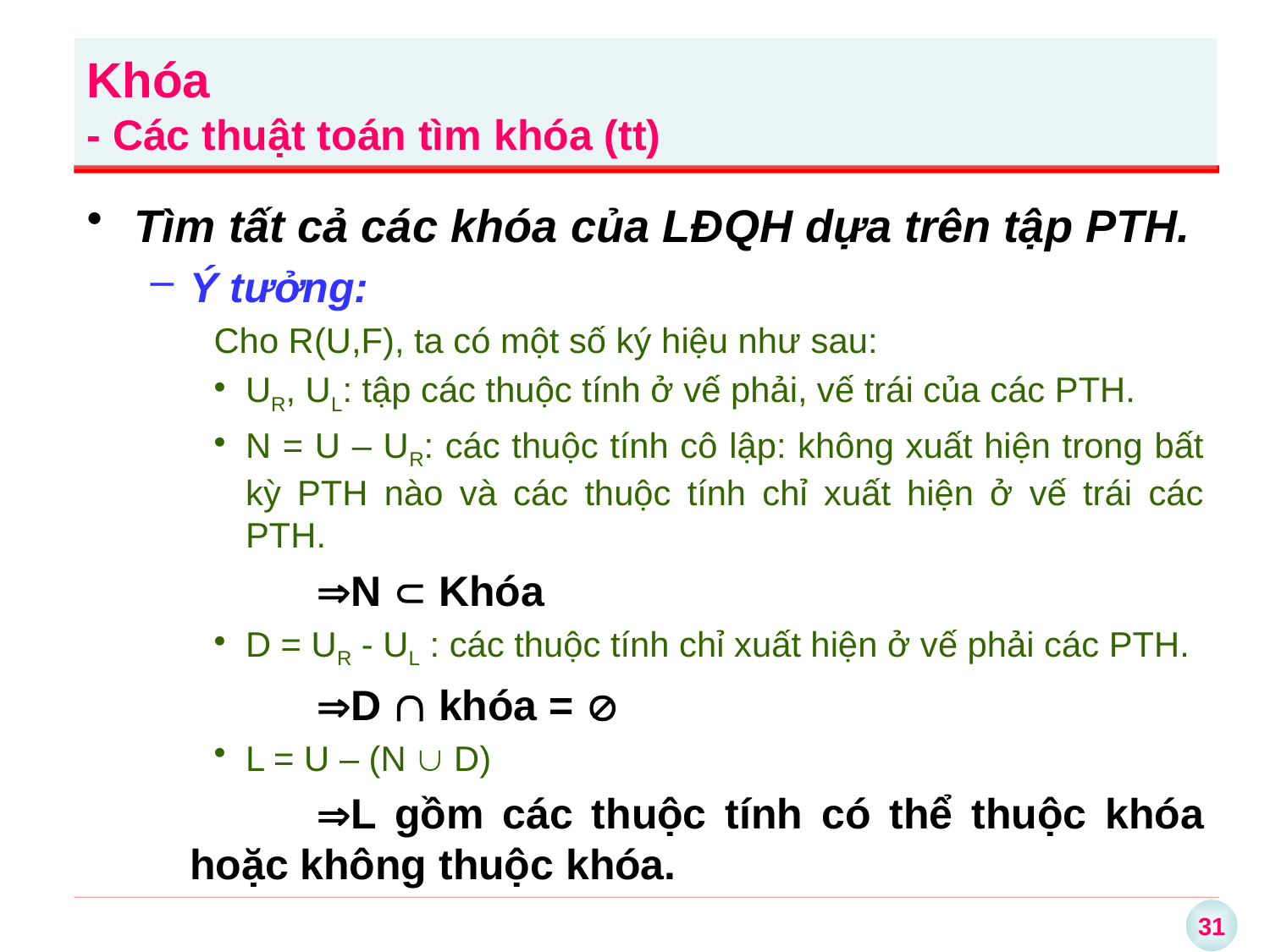

Tìm tất cả các khóa của LĐQH dựa trên tập PTH.
Ý tưởng:
Cho R(U,F), ta có một số ký hiệu như sau:
UR, UL: tập các thuộc tính ở vế phải, vế trái của các PTH.
N = U – UR: các thuộc tính cô lập: không xuất hiện trong bất kỳ PTH nào và các thuộc tính chỉ xuất hiện ở vế trái các PTH.
		⇒N ⊂ Khóa
D = UR - UL : các thuộc tính chỉ xuất hiện ở vế phải các PTH.
		⇒D ∩ khóa = ∅
L = U – (N ∪ D)
		⇒L gồm các thuộc tính có thể thuộc khóa hoặc không thuộc khóa.
Khóa
- Các thuật toán tìm khóa (tt)